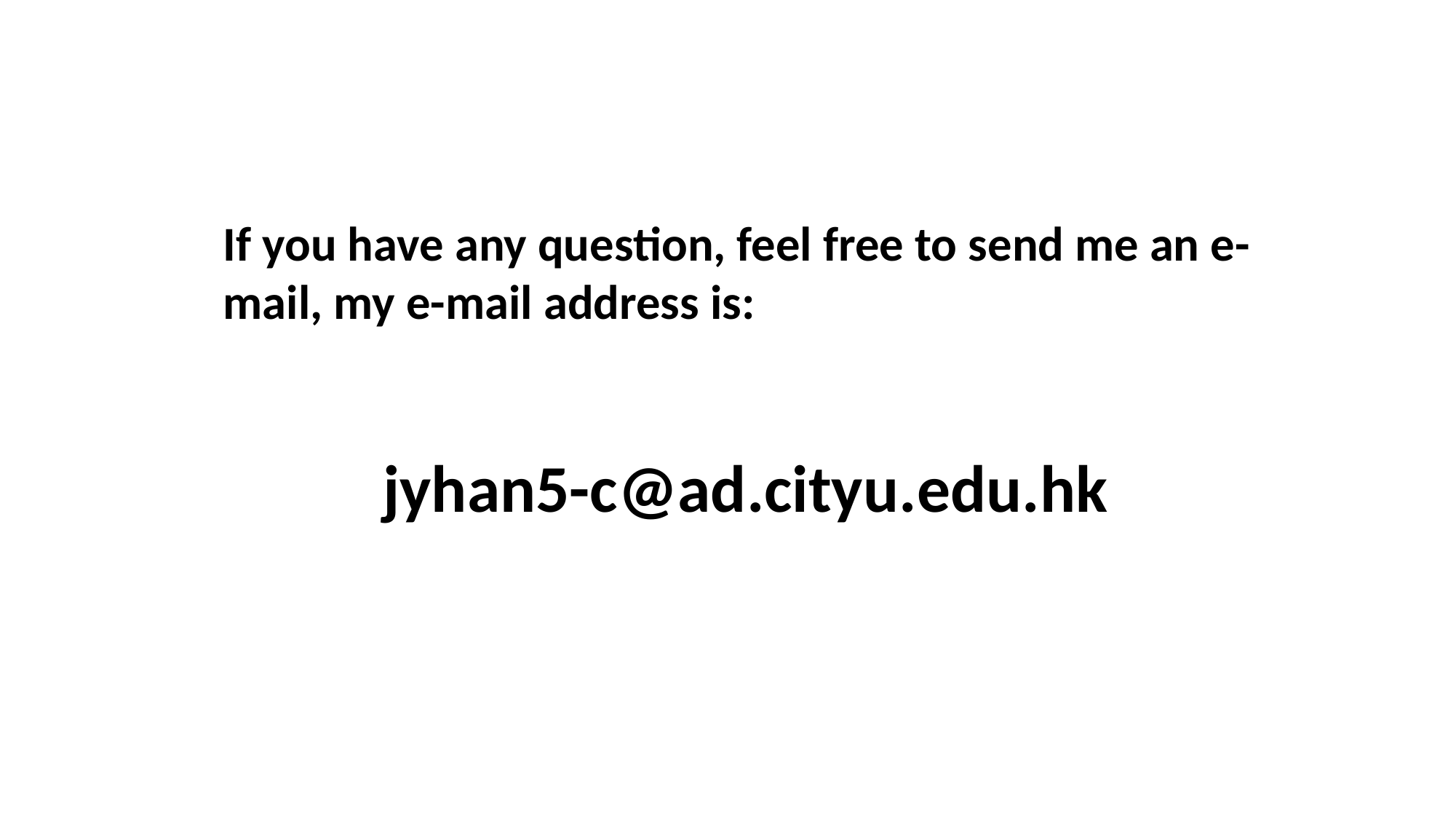

If you have any question, feel free to send me an e-mail, my e-mail address is:

 jyhan5-c@ad.cityu.edu.hk